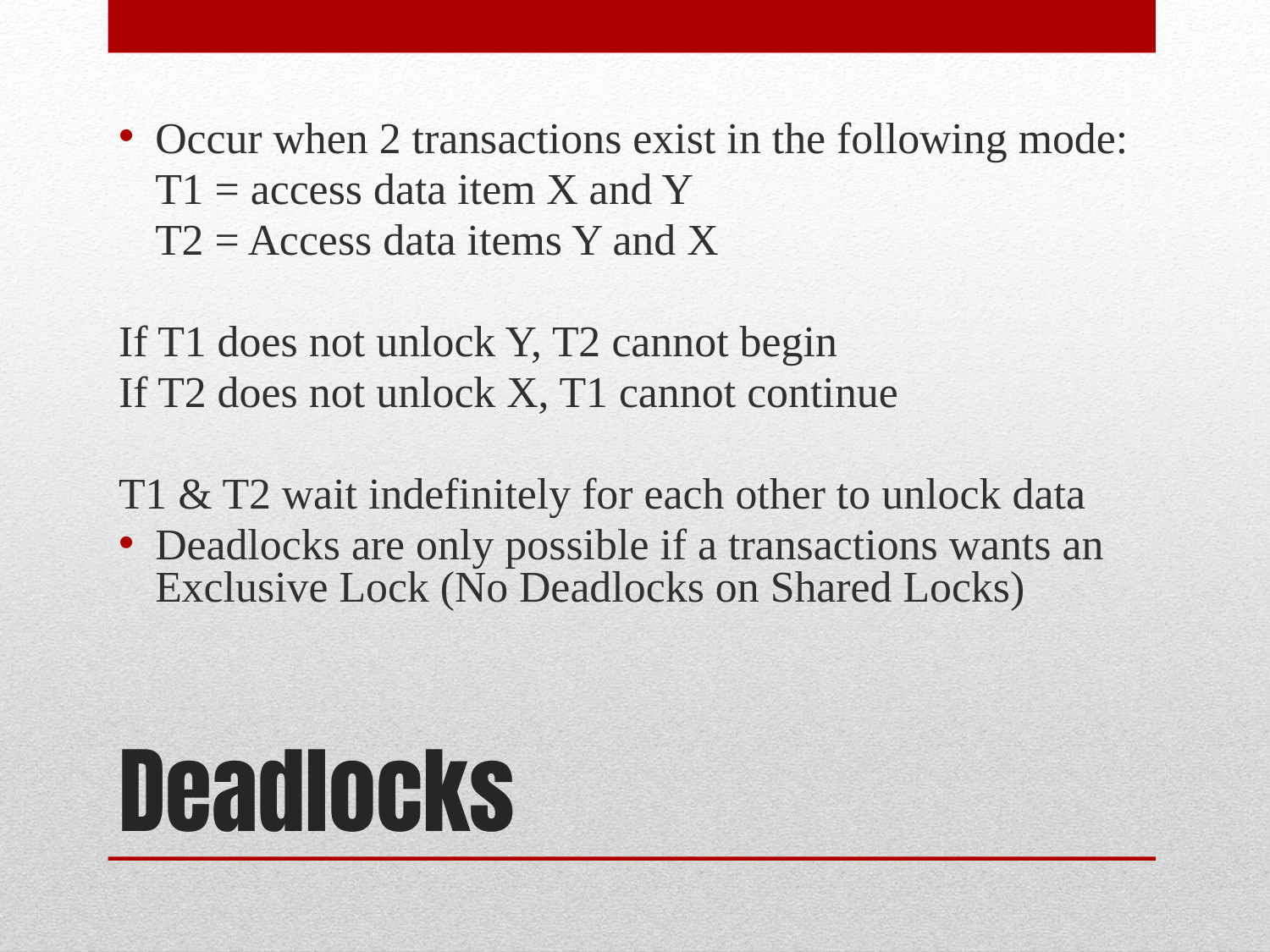

Occur when 2 transactions exist in the following mode:
	T1 = access data item X and Y
	T2 = Access data items Y and X

If T1 does not unlock Y, T2 cannot begin
If T2 does not unlock X, T1 cannot continue

T1 & T2 wait indefinitely for each other to unlock data
Deadlocks are only possible if a transactions wants an Exclusive Lock (No Deadlocks on Shared Locks)
# Deadlocks